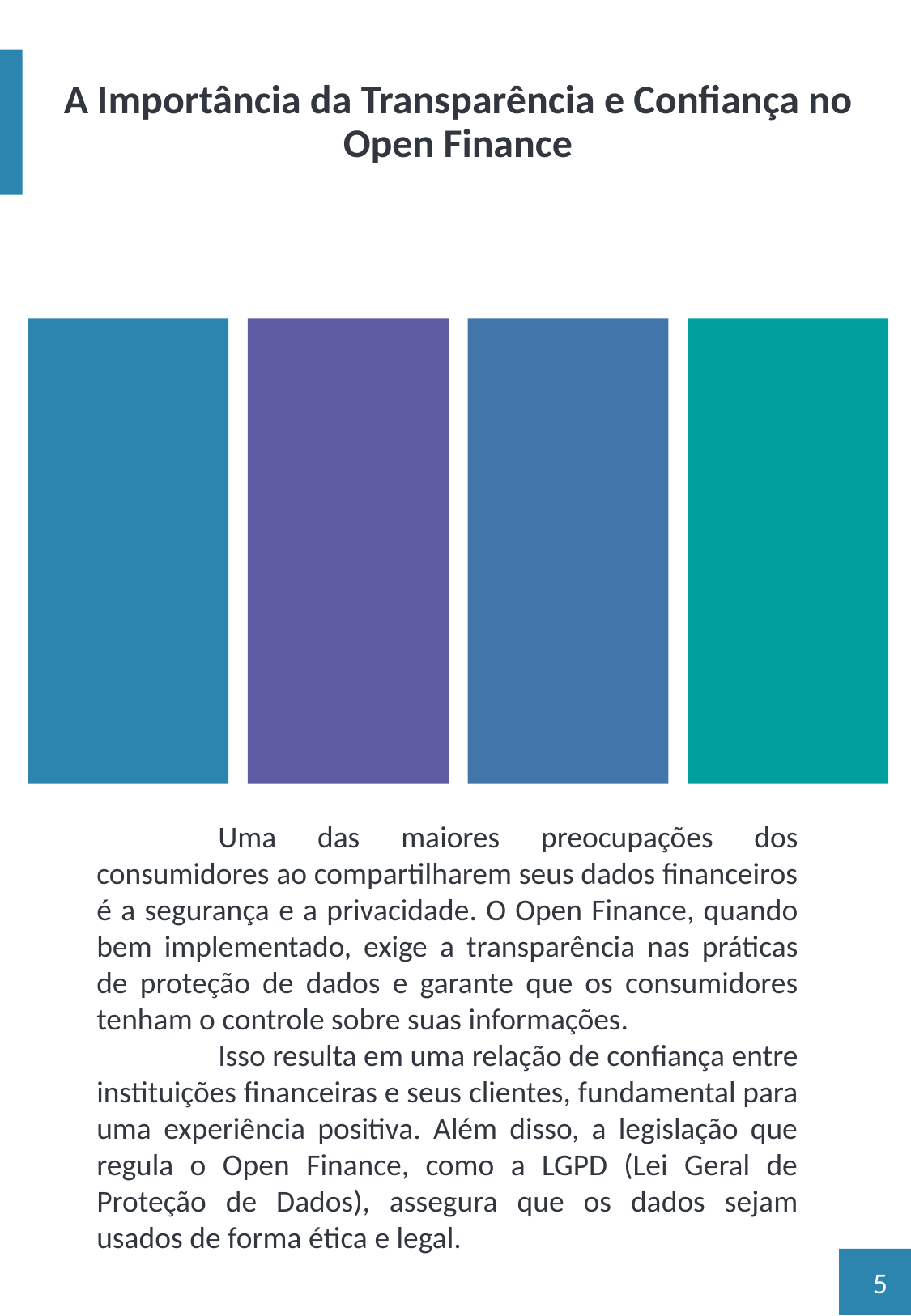

# A Importância da Transparência e Confiança no Open Finance
	Uma das maiores preocupações dos consumidores ao compartilharem seus dados financeiros é a segurança e a privacidade. O Open Finance, quando bem implementado, exige a transparência nas práticas de proteção de dados e garante que os consumidores tenham o controle sobre suas informações.
	Isso resulta em uma relação de confiança entre instituições financeiras e seus clientes, fundamental para uma experiência positiva. Além disso, a legislação que regula o Open Finance, como a LGPD (Lei Geral de Proteção de Dados), assegura que os dados sejam usados de forma ética e legal.

5